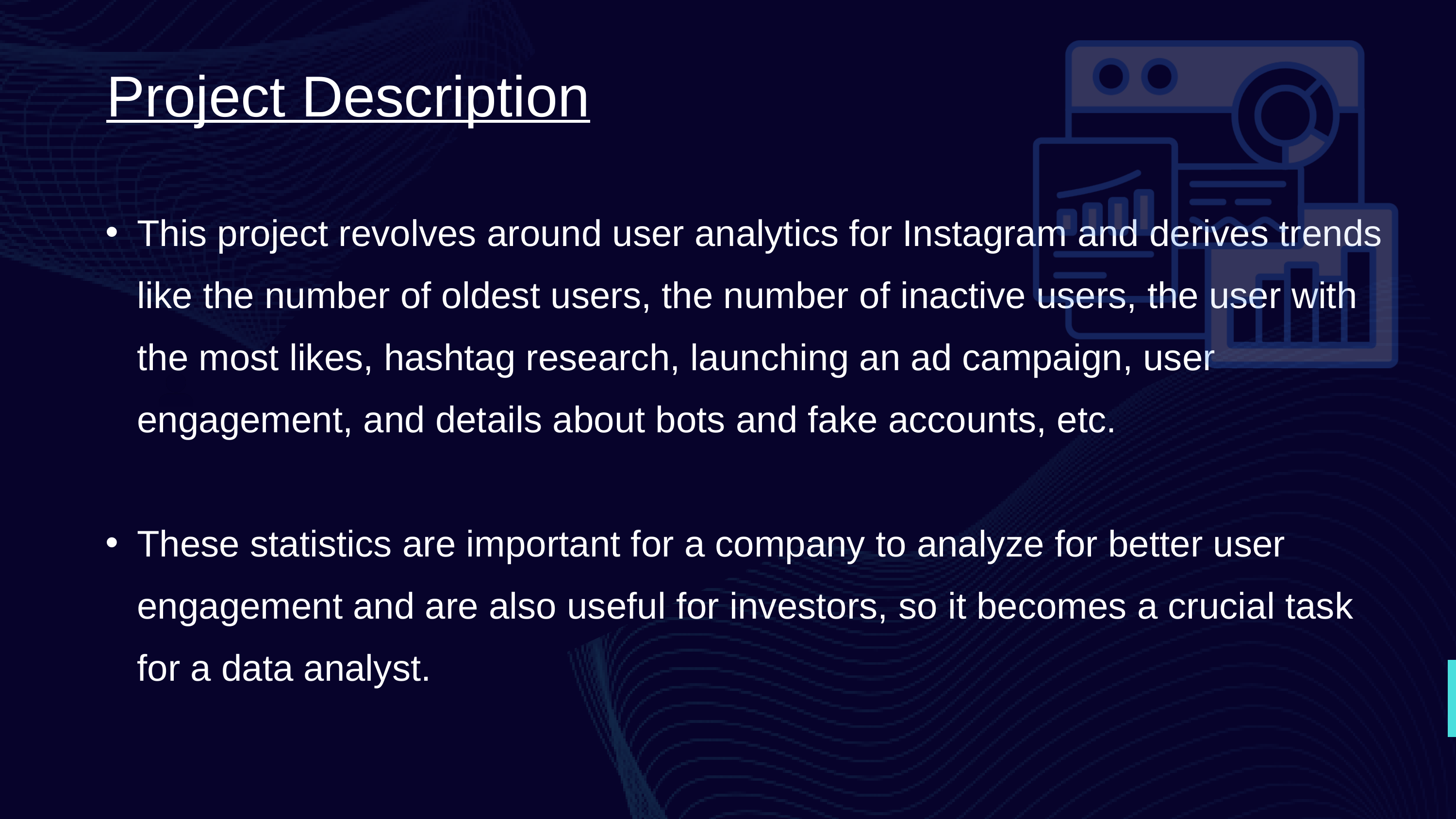

Project Description

This project revolves around user analytics for Instagram and derives trends like the number of oldest users, the number of inactive users, the user with the most likes, hashtag research, launching an ad campaign, user engagement, and details about bots and fake accounts, etc.

These statistics are important for a company to analyze for better user engagement and are also useful for investors, so it becomes a crucial task for a data analyst.

120+